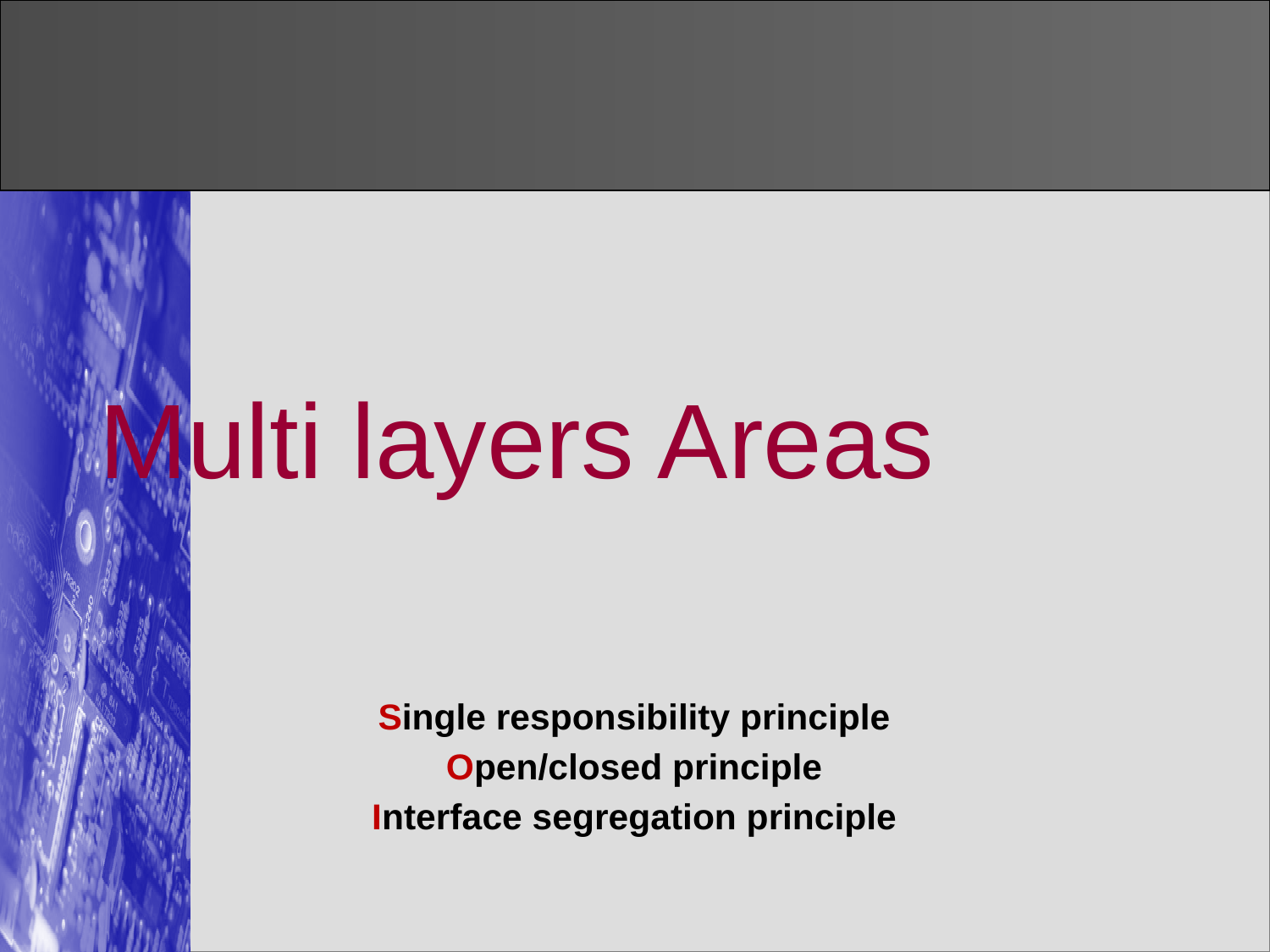

# Multi layers Areas
Single responsibility principle
Open/closed principle
Interface segregation principle